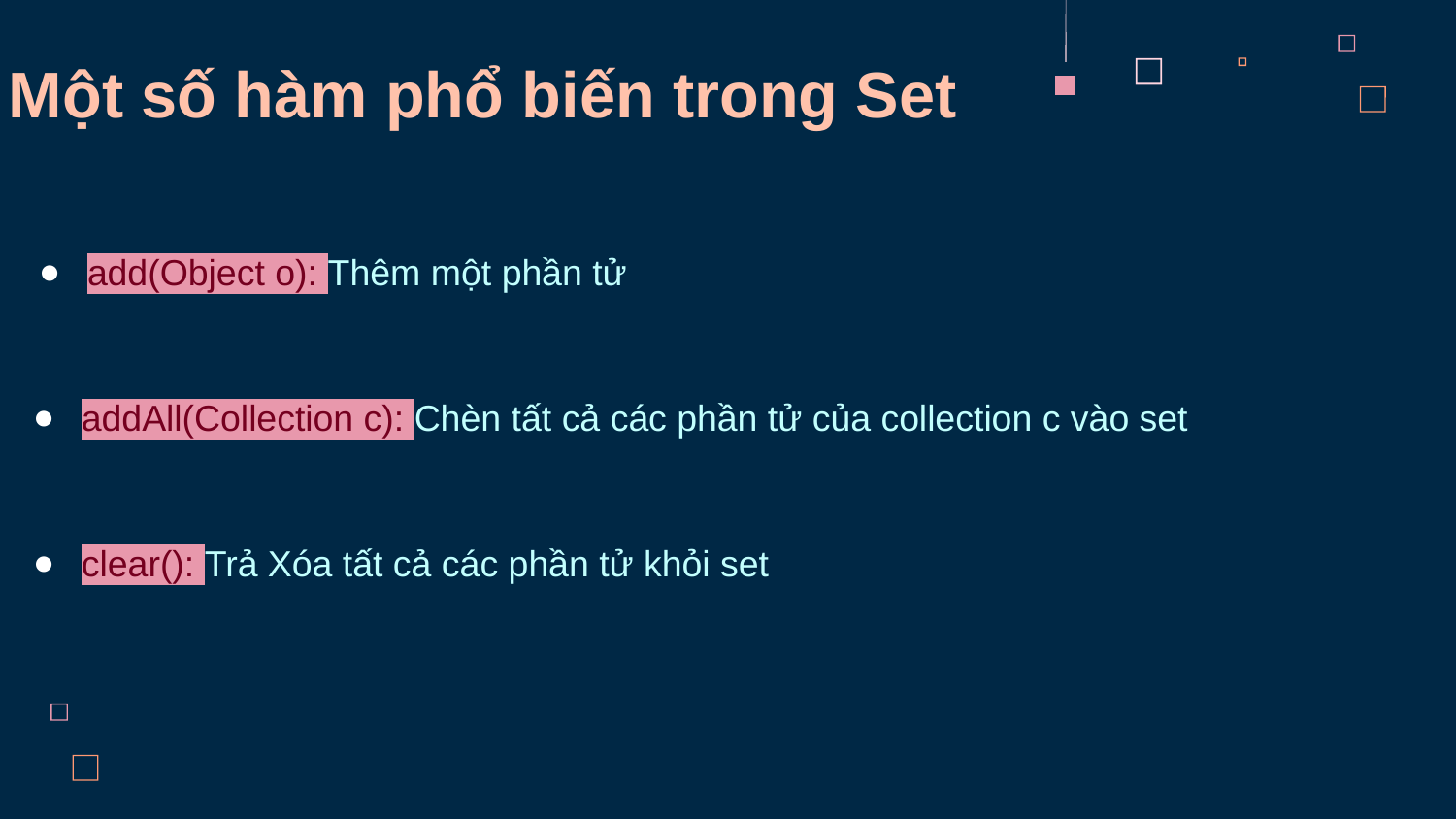

Một số hàm phổ biến trong Set
add(Object o): Thêm một phần tử
addAll(Collection c): Chèn tất cả các phần tử của collection c vào set
clear(): Trả Xóa tất cả các phần tử khỏi set